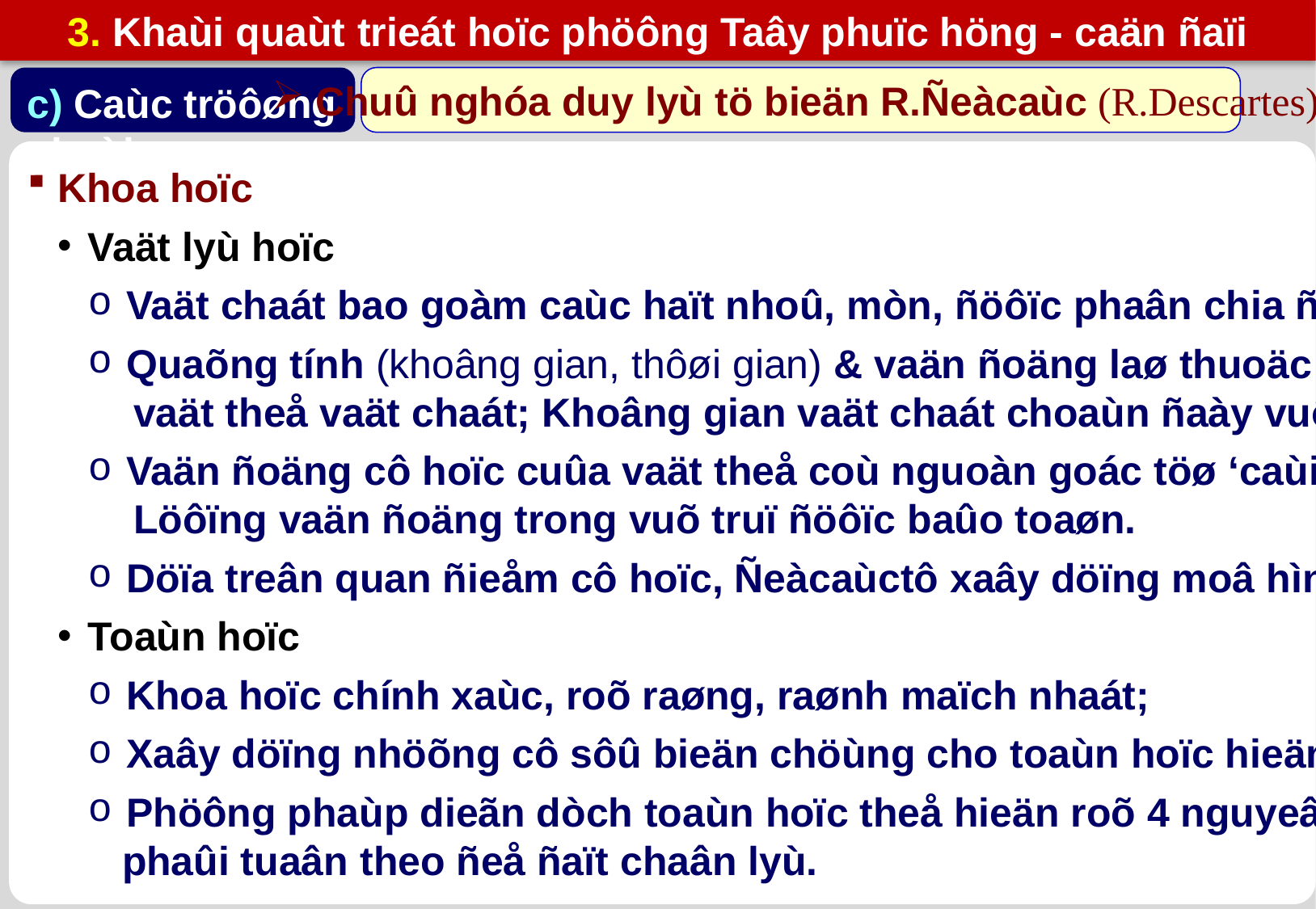

3. Khaùi quaùt trieát hoïc phöông Taây phuïc höng - caän ñaïi
c) Caùc tröôøng phaùi
 Chuû nghóa duy lyù tö bieän R.Ñeàcaùc (R.Descartes)
Khoa hoïc
Vaät lyù hoïc
Vaät chaát bao goàm caùc haït nhoû, mòn, ñöôïc phaân chia ñeán voâ taän;
Quaõng tính (khoâng gian, thôøi gian) & vaän ñoäng laø thuoäc tính cuûa moïi
    vaät theå vaät chaát; Khoâng gian vaät chaát choaùn ñaày vuõ truï;
Vaän ñoäng cô hoïc cuûa vaät theå coù nguoàn goác töø ‘caùi hích’ cuûa Thöôïng ñeá;
    Löôïng vaän ñoäng trong vuõ truï ñöôïc baûo toaøn.
Döïa treân quan ñieåm cô hoïc, Ñeàcaùctô xaây döïng moâ hình vuõ truï.
Toaùn hoïc
Khoa hoïc chính xaùc, roõ raøng, raønh maïch nhaát;
Xaây döïng nhöõng cô sôû bieän chöùng cho toaùn hoïc hieän ñaïi;
Phöông phaùp dieãn dòch toaùn hoïc theå hieän roõ 4 nguyeân taéc maø lyù trí
   phaûi tuaân theo ñeå ñaït chaân lyù.